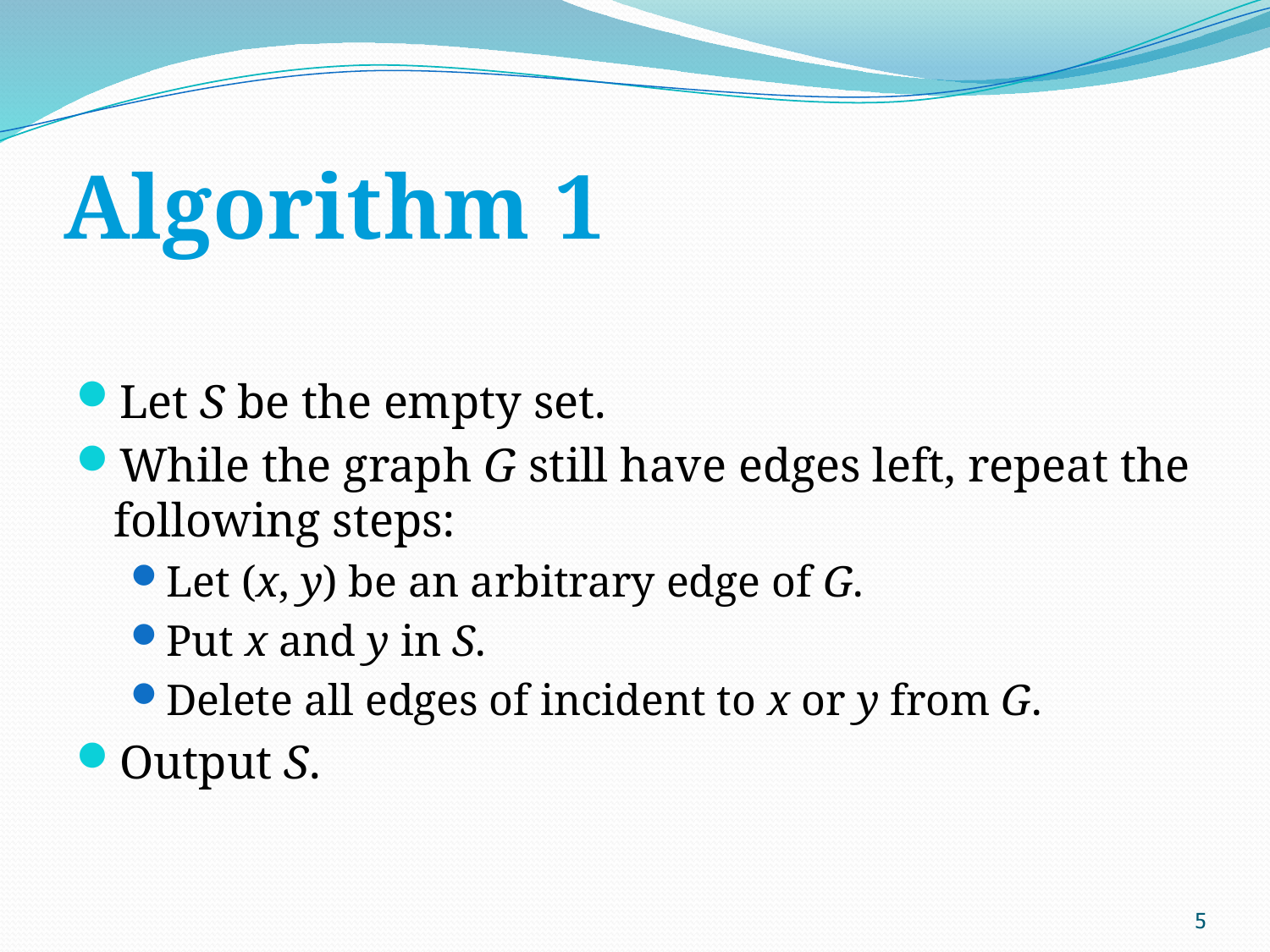

# Algorithm 1
Let S be the empty set.
While the graph G still have edges left, repeat the following steps:
Let (x, y) be an arbitrary edge of G.
Put x and y in S.
Delete all edges of incident to x or y from G.
Output S.
5